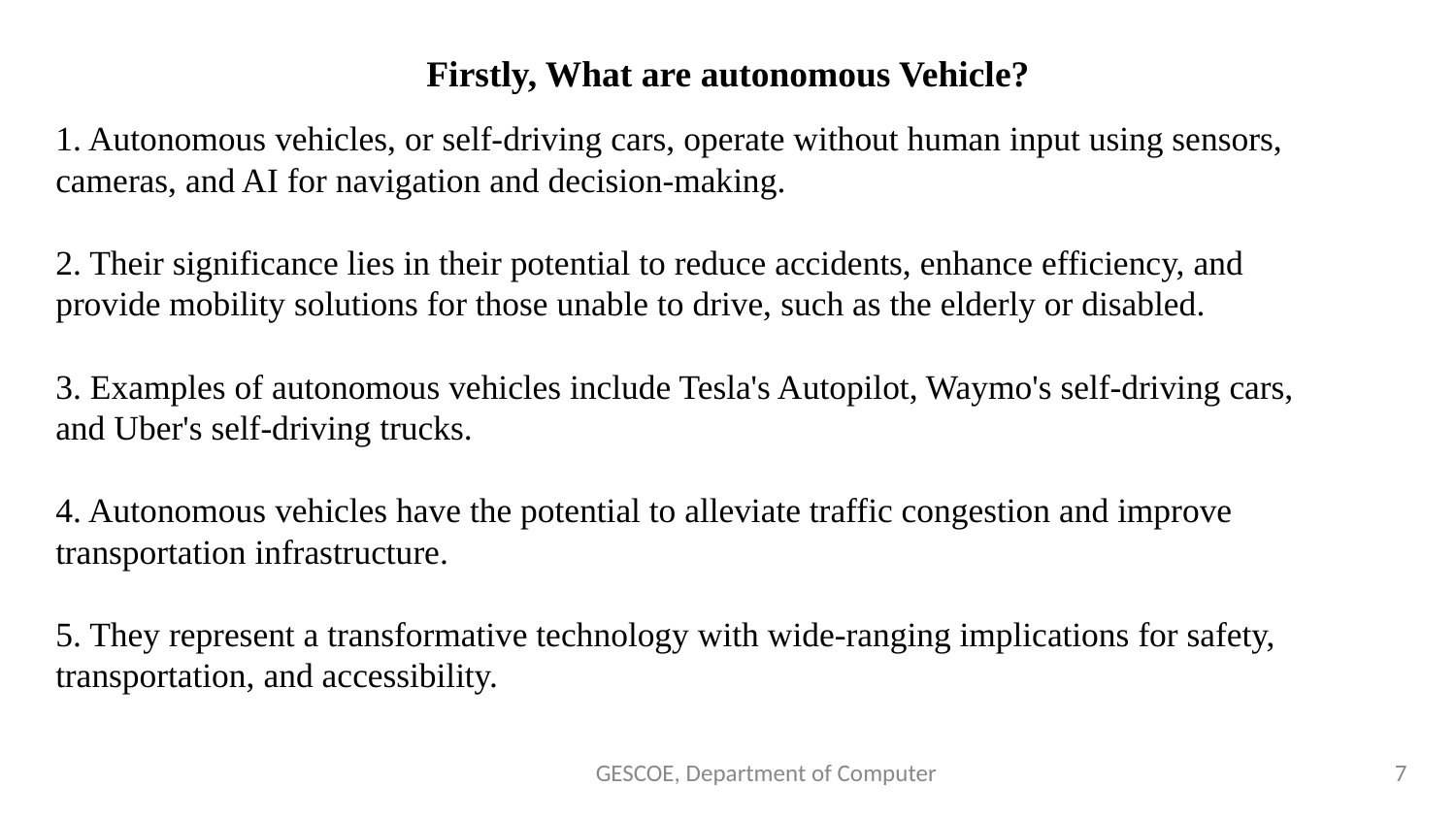

Firstly, What are autonomous Vehicle?
1. Autonomous vehicles, or self-driving cars, operate without human input using sensors, cameras, and AI for navigation and decision-making.

2. Their significance lies in their potential to reduce accidents, enhance efficiency, and provide mobility solutions for those unable to drive, such as the elderly or disabled.

3. Examples of autonomous vehicles include Tesla's Autopilot, Waymo's self-driving cars, and Uber's self-driving trucks.

4. Autonomous vehicles have the potential to alleviate traffic congestion and improve transportation infrastructure.

5. They represent a transformative technology with wide-ranging implications for safety, transportation, and accessibility.

GESCOE, Department of Computer
7